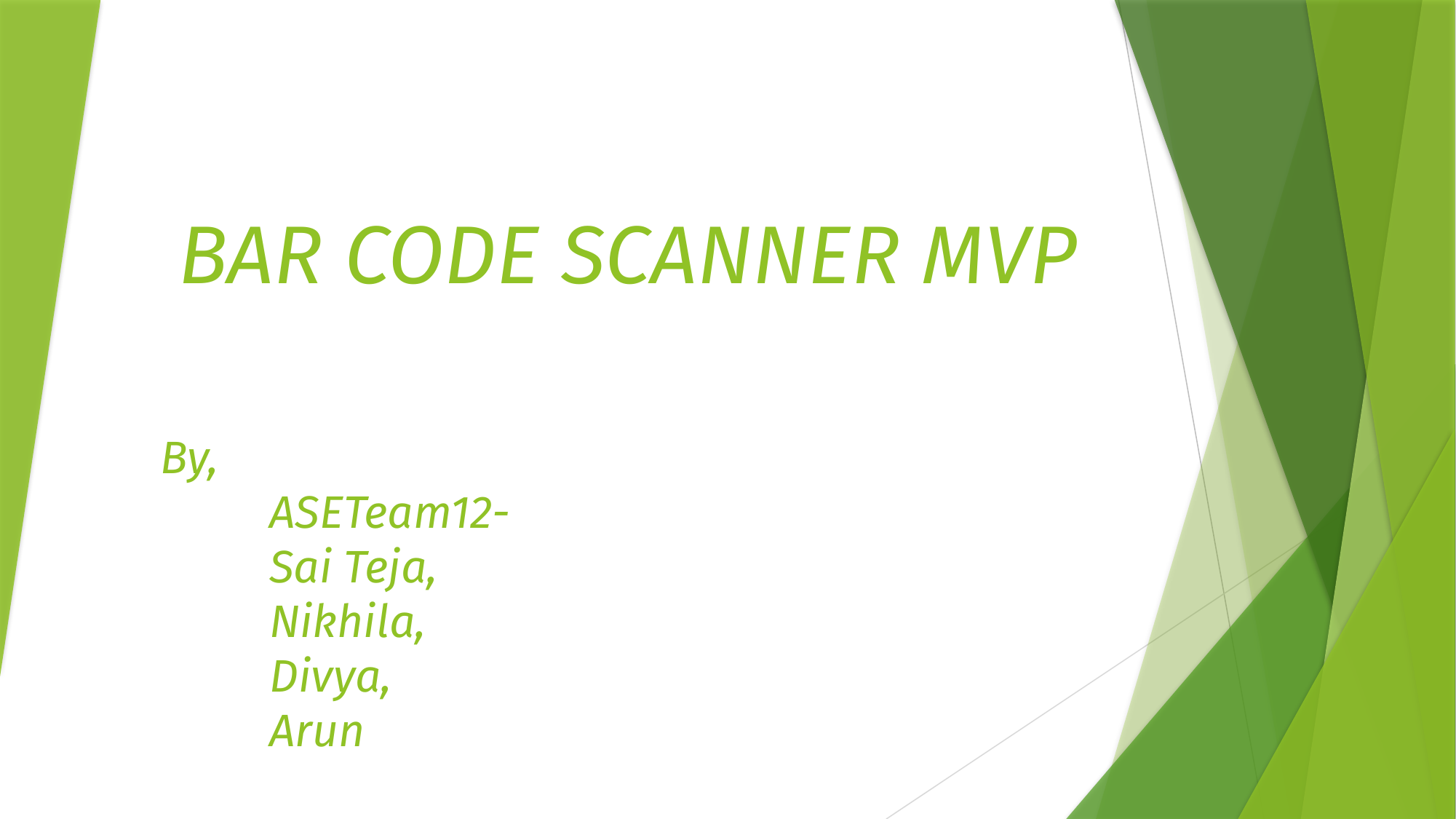

# BAR CODE SCANNER MVP

By,
	ASETeam12-
	Sai Teja,
	Nikhila,
	Divya,
	Arun